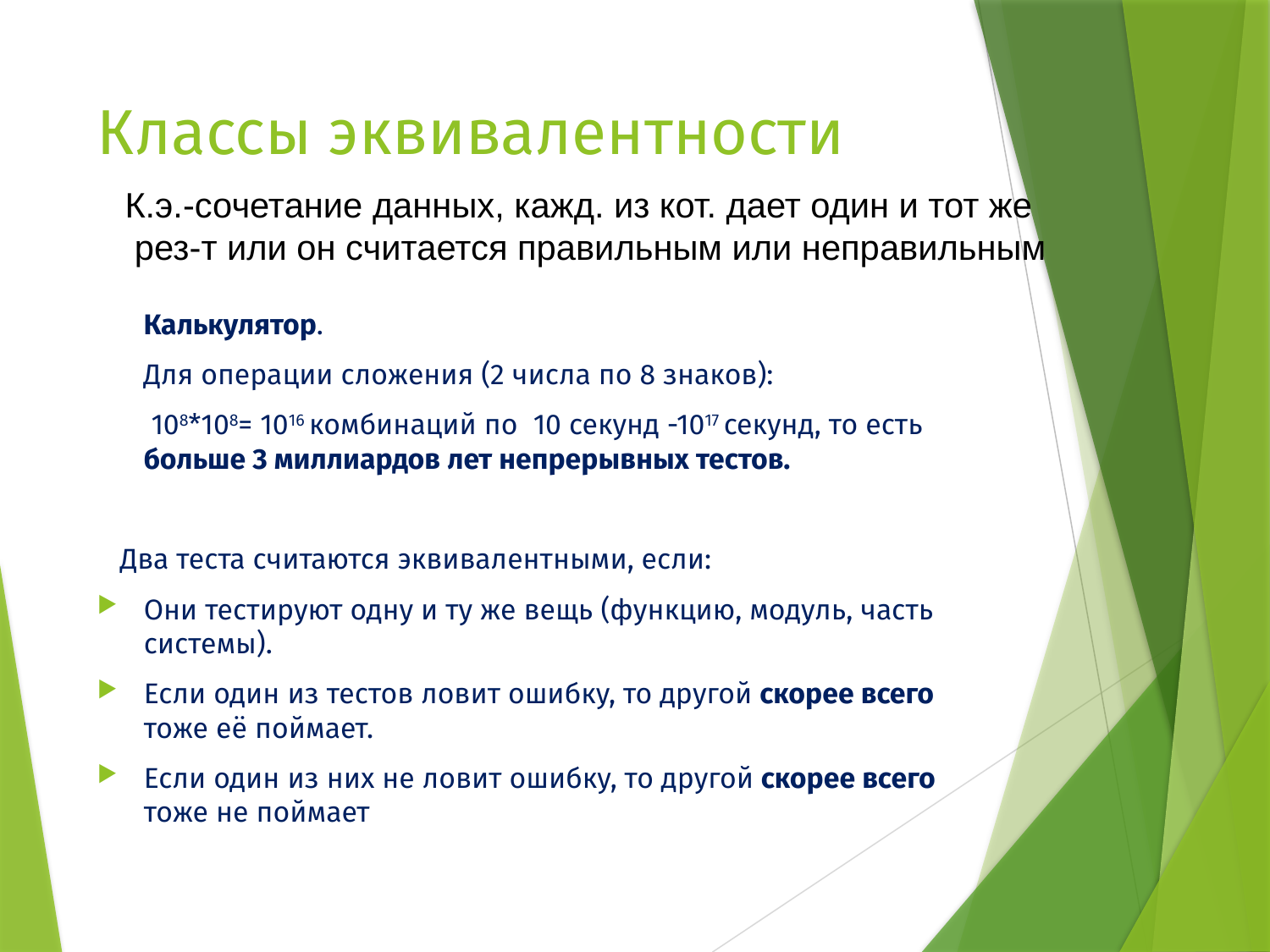

# Классы эквивалентности
К.э.-сочетание данных, кажд. из кот. дает один и тот же
 рез-т или он считается правильным или неправильным
Калькулятор.
Для операции сложения (2 числа по 8 знаков):
 108*108= 1016 комбинаций по  10 секунд -1017 секунд, то есть больше 3 миллиардов лет непрерывных тестов.

   Два теста считаются эквивалентными, если:
Они тестируют одну и ту же вещь (функцию, модуль, часть системы).
Если один из тестов ловит ошибку, то другой скорее всего тоже её поймает.
Если один из них не ловит ошибку, то другой скорее всего тоже не поймает